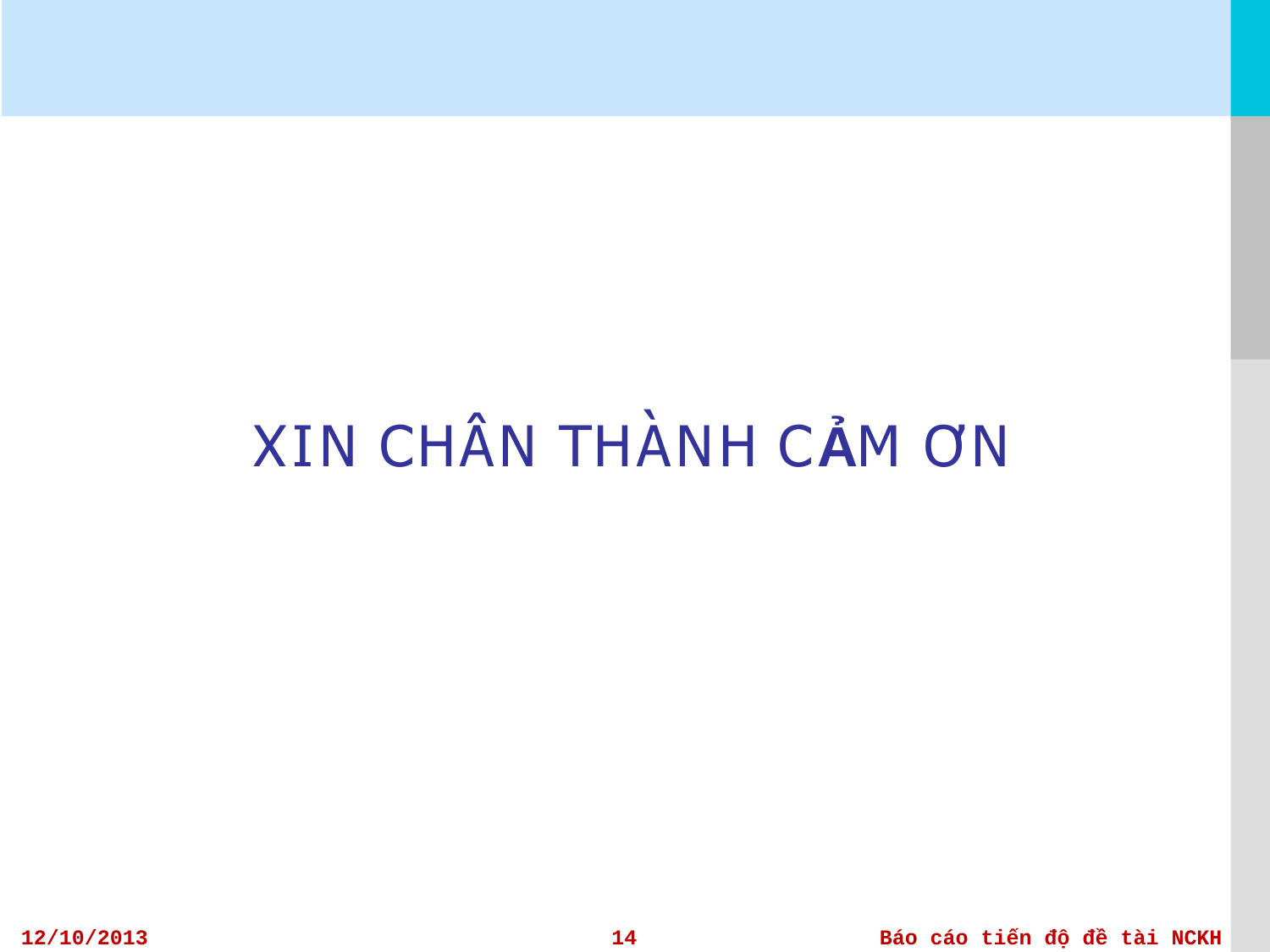

# XIN CHÂN THÀNH CẢM ƠN
12/10/2013
14
Báo cáo tiến độ đề tài NCKH